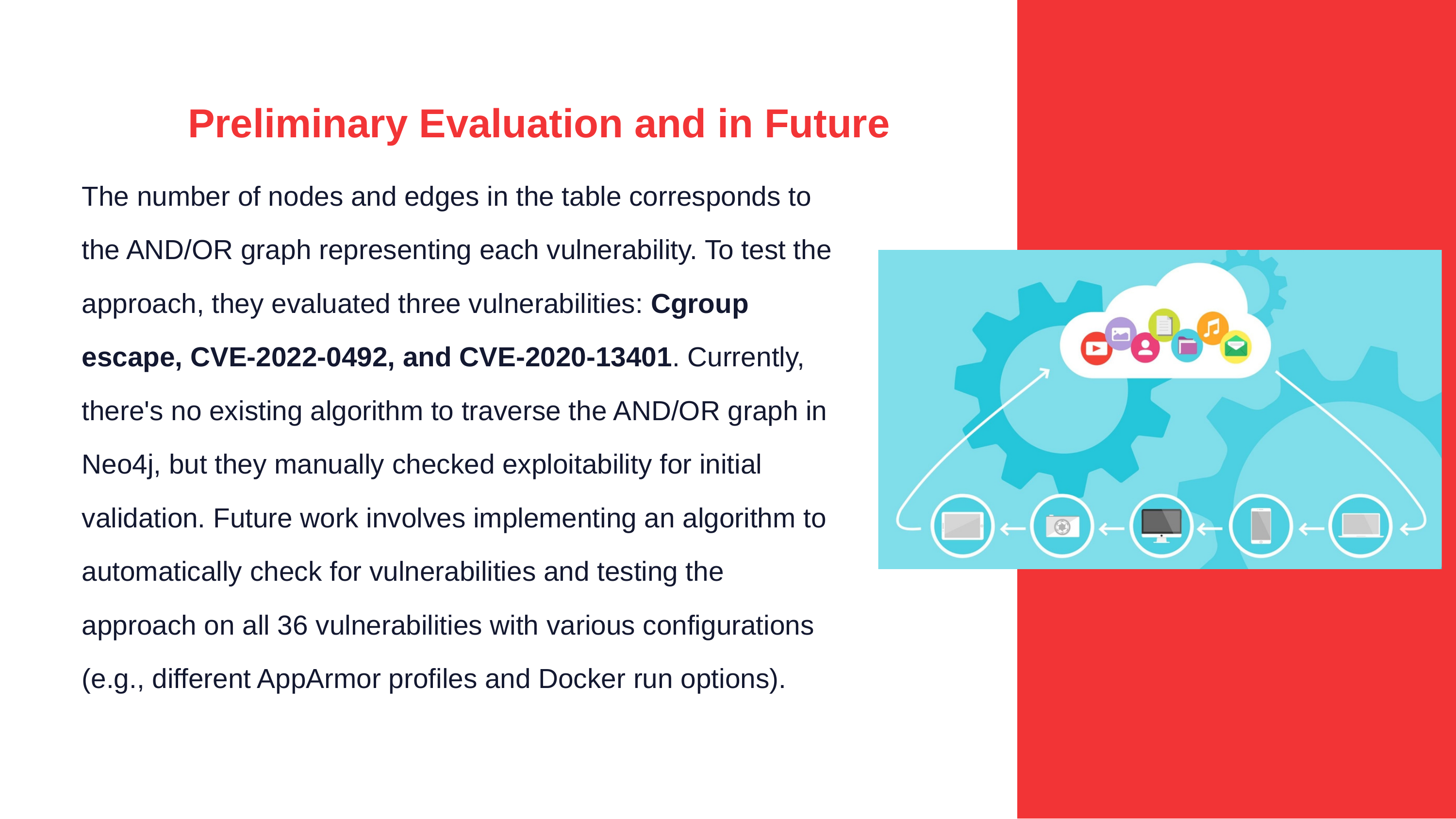

Preliminary Evaluation and in Future
The number of nodes and edges in the table corresponds to the AND/OR graph representing each vulnerability. To test the approach, they evaluated three vulnerabilities: Cgroup escape, CVE-2022-0492, and CVE-2020-13401. Currently, there's no existing algorithm to traverse the AND/OR graph in Neo4j, but they manually checked exploitability for initial validation. Future work involves implementing an algorithm to automatically check for vulnerabilities and testing the approach on all 36 vulnerabilities with various configurations (e.g., different AppArmor profiles and Docker run options).